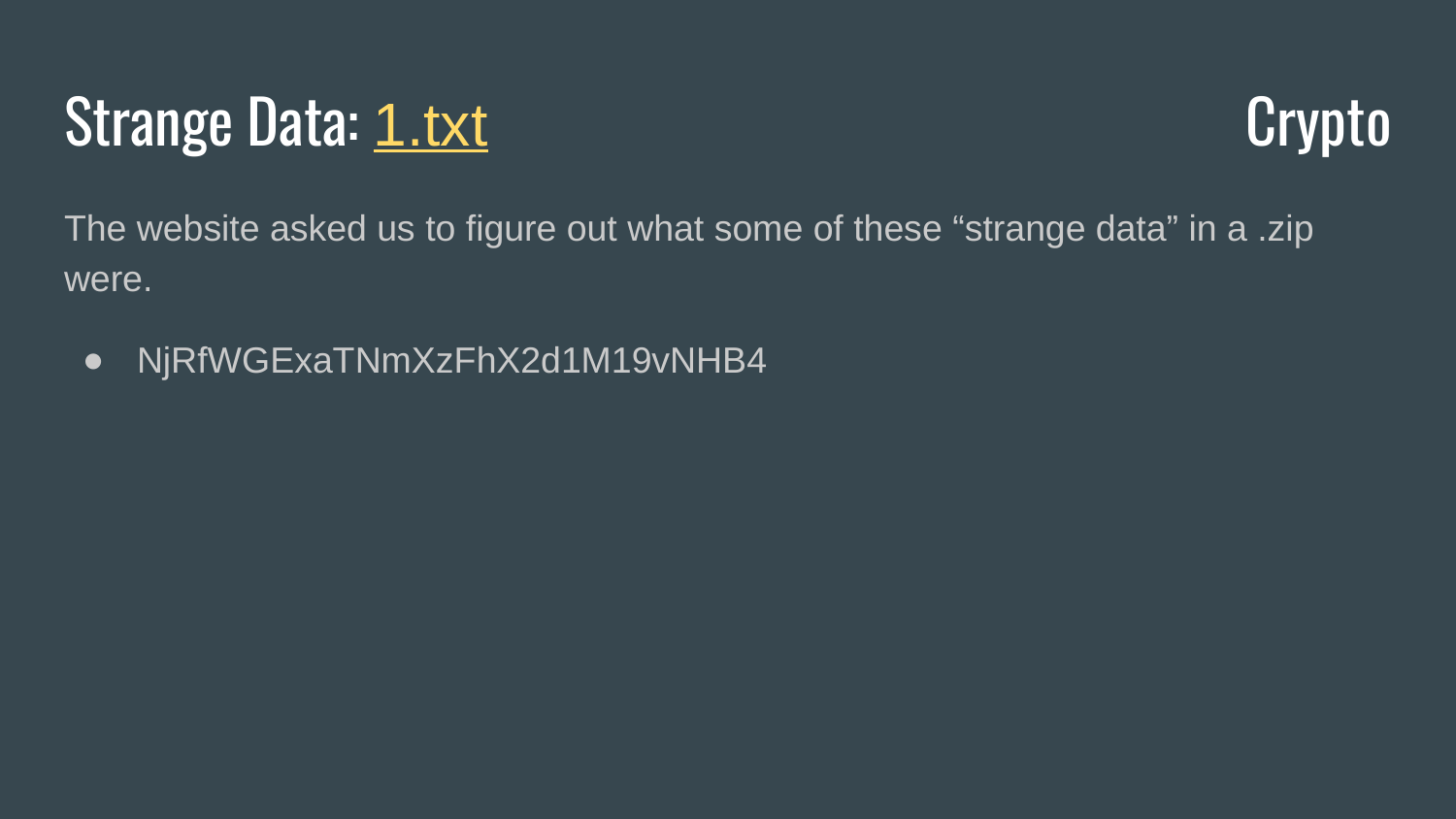

# Strange Data: 1.txt
Crypto
The website asked us to figure out what some of these “strange data” in a .zip were.
NjRfWGExaTNmXzFhX2d1M19vNHB4